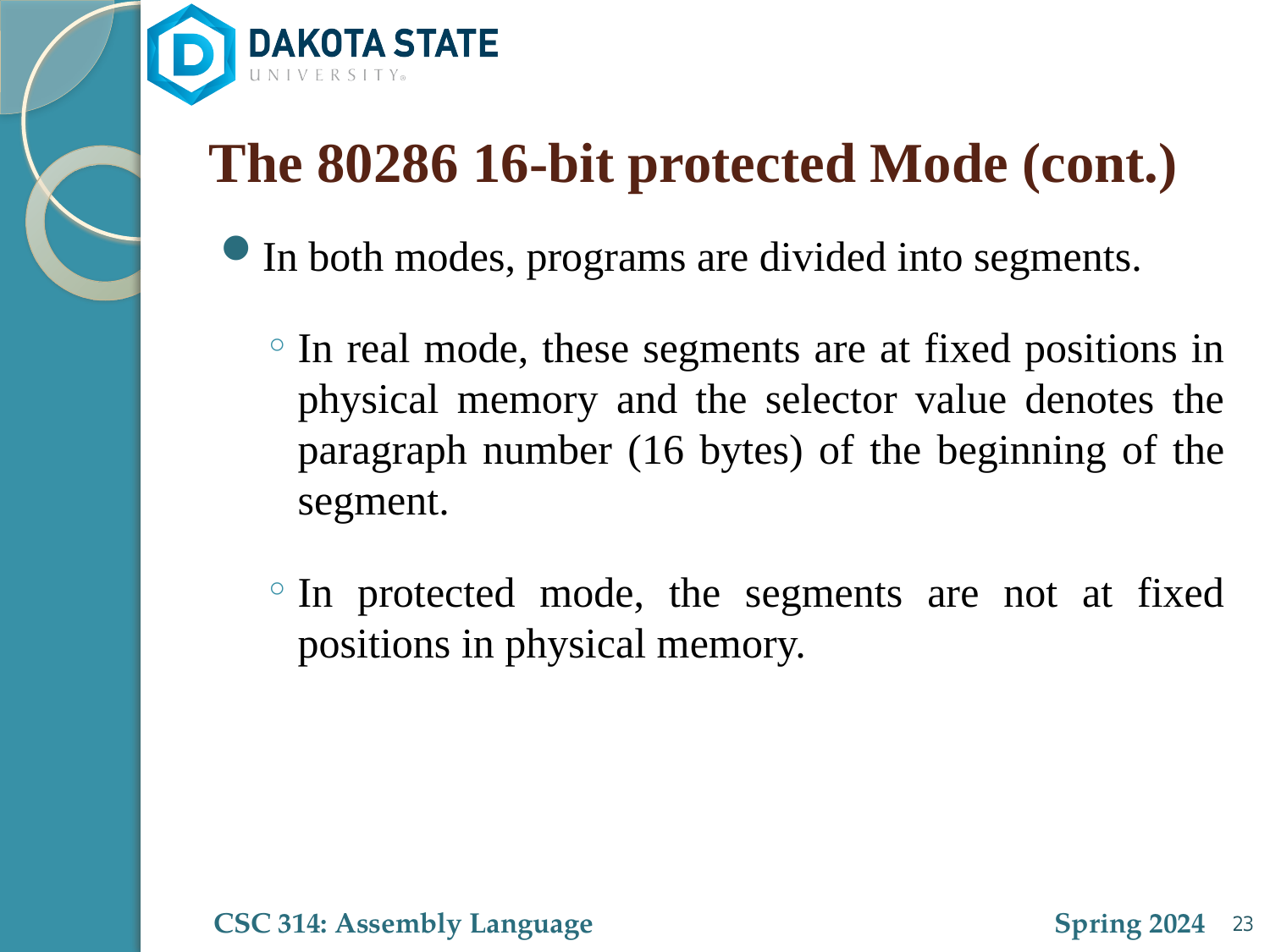

# The 80286 16-bit protected Mode (cont.)
In both modes, programs are divided into segments.
In real mode, these segments are at fixed positions in physical memory and the selector value denotes the paragraph number (16 bytes) of the beginning of the segment.
In protected mode, the segments are not at fixed positions in physical memory.

23